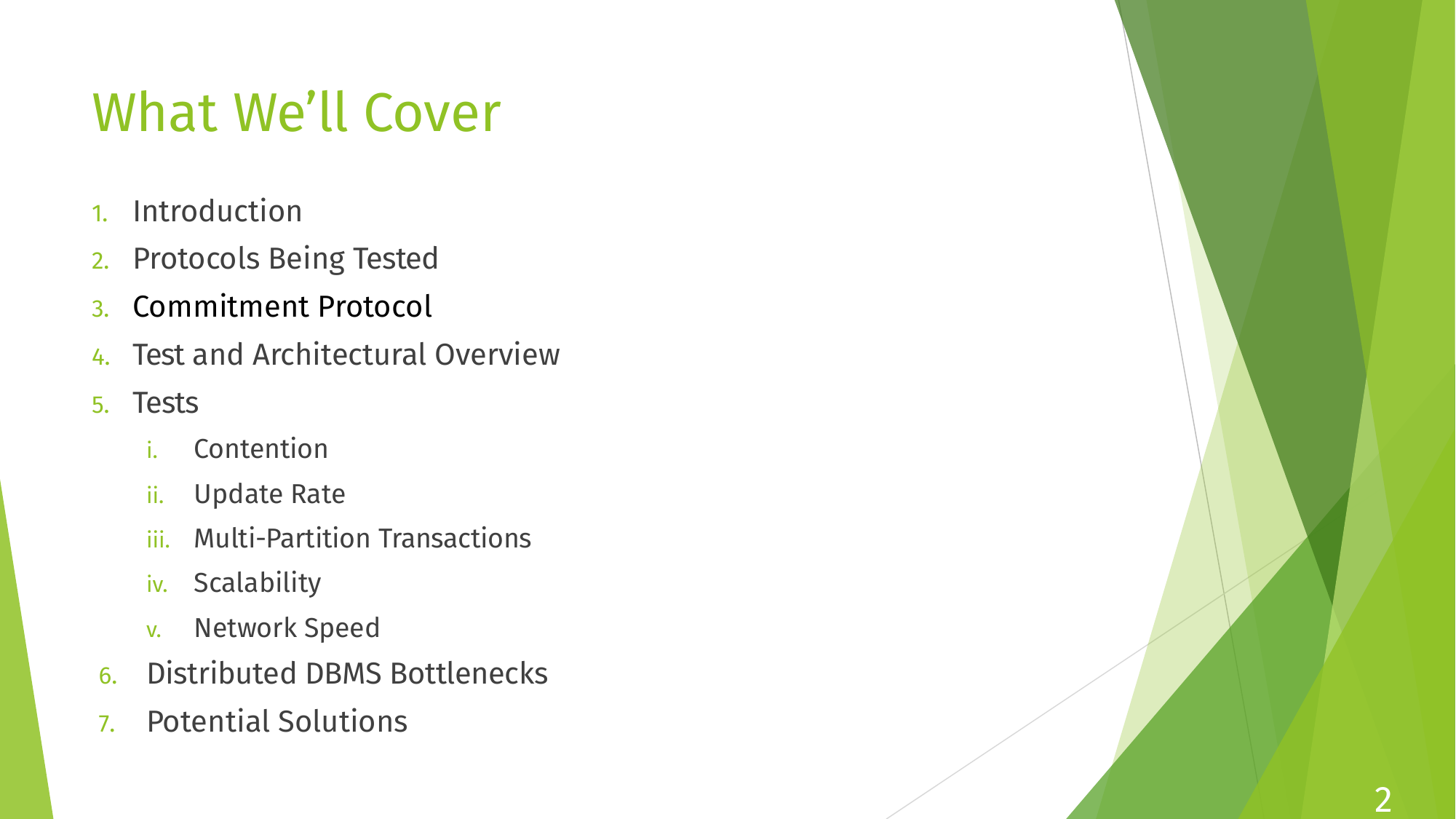

# What We’ll Cover
Introduction
Protocols Being Tested
Commitment Protocol
Test and Architectural Overview
Tests
Contention
Update Rate
Multi-Partition Transactions
Scalability
Network Speed
Distributed DBMS Bottlenecks
Potential Solutions

2